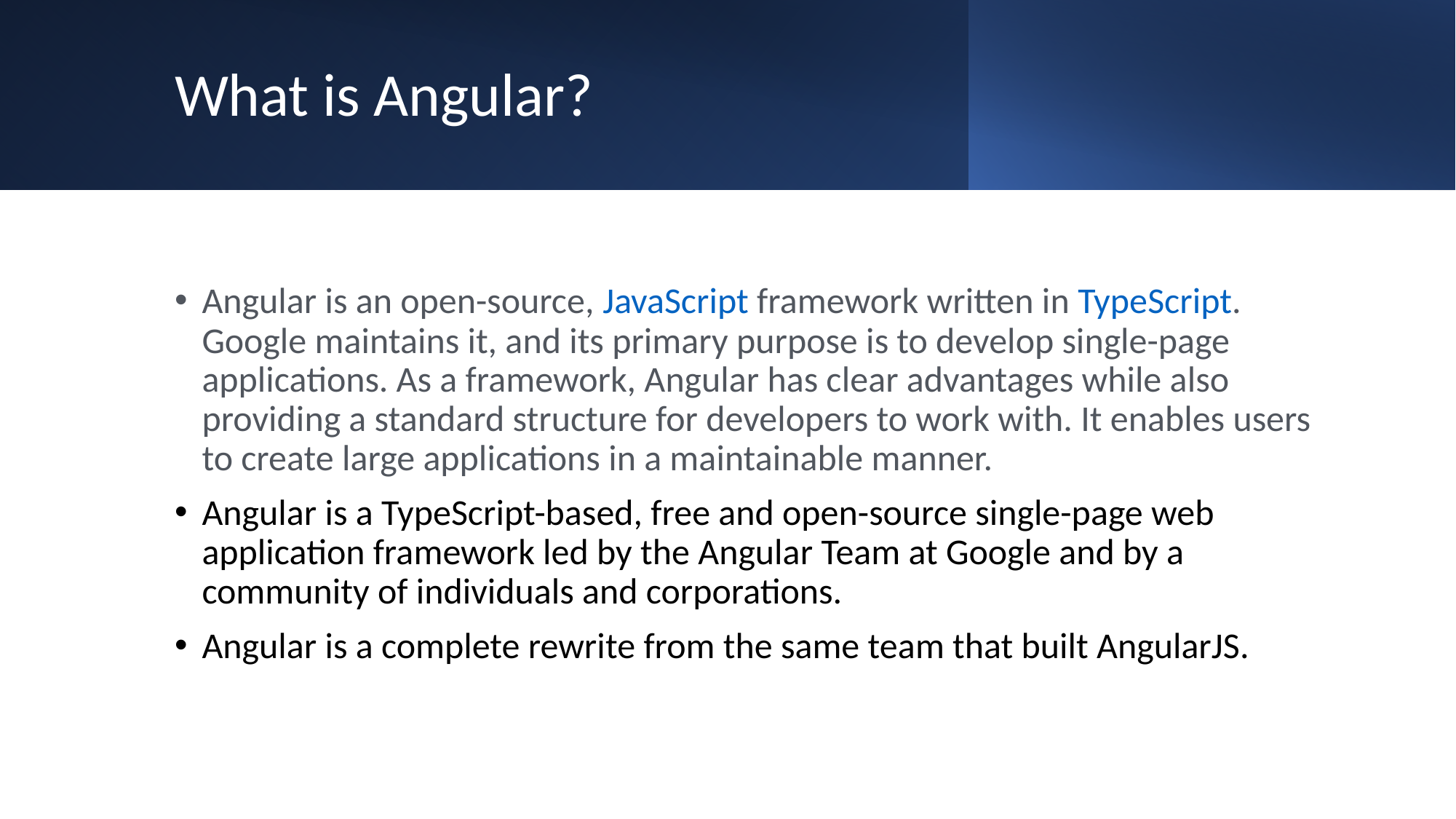

# What is Angular?
Angular is an open-source, JavaScript framework written in TypeScript. Google maintains it, and its primary purpose is to develop single-page applications. As a framework, Angular has clear advantages while also providing a standard structure for developers to work with. It enables users to create large applications in a maintainable manner.
Angular is a TypeScript-based, free and open-source single-page web application framework led by the Angular Team at Google and by a community of individuals and corporations.
Angular is a complete rewrite from the same team that built AngularJS.